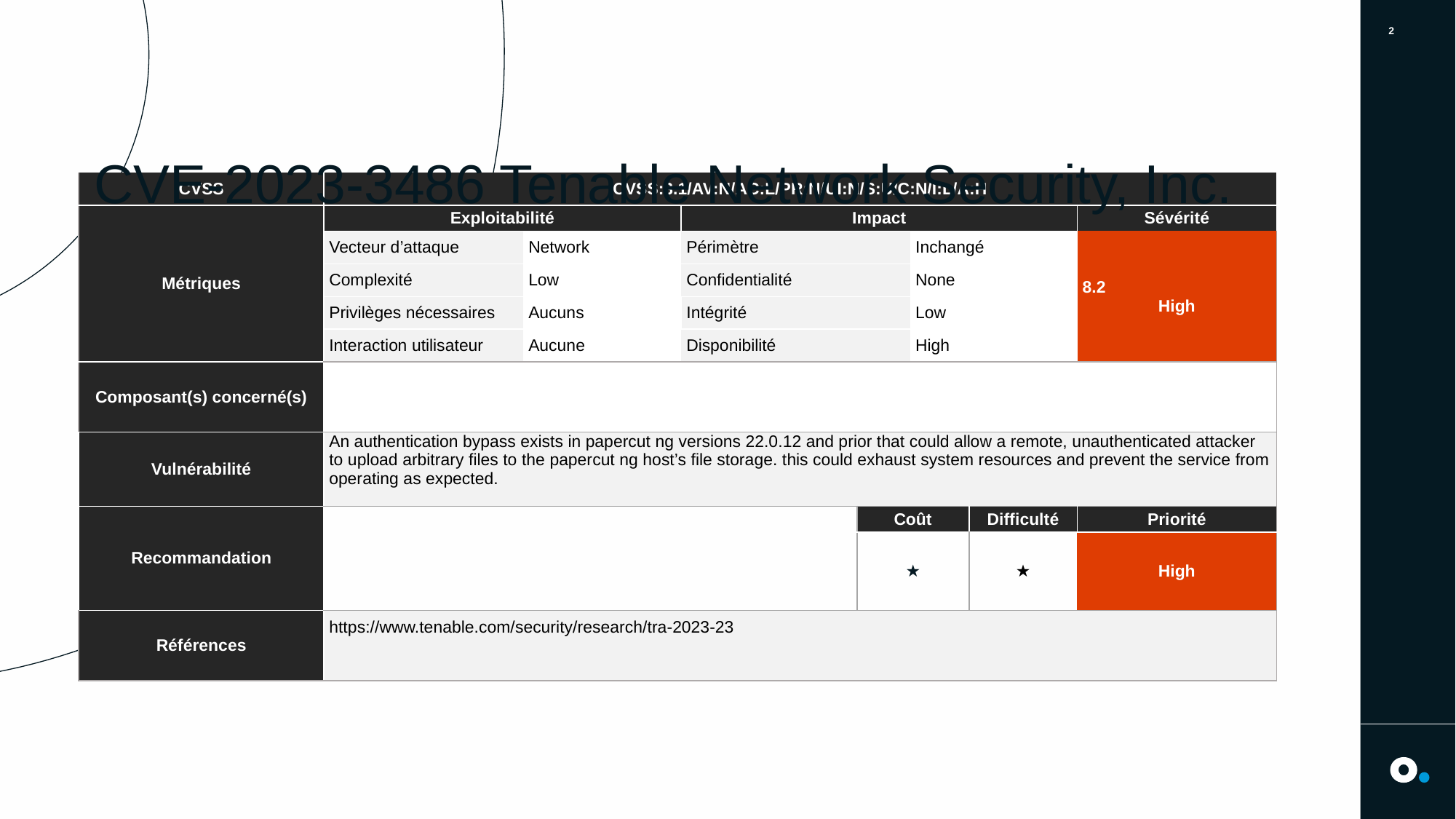

2
# CVE-2023-3486 Tenable Network Security, Inc.
| CVSS | CVSS:3.1/AV:N/AC:L/PR:N/UI:N/S:U/C:N/I:L/A:H |  |  |  |  |  |  |
| --- | --- | --- | --- | --- | --- | --- | --- |
| Métriques | Exploitabilité |  | Impact |  |  |  | Sévérité |
|  | Vecteur d’attaque | Network | Périmètre |  | Inchangé |  | 8.2 High |
|  | Complexité | Low | Confidentialité |  | None |  |  |
|  | Privilèges nécessaires | Aucuns | Intégrité |  | Low |  |  |
|  | Interaction utilisateur | Aucune | Disponibilité |  | High |  |  |
| Composant(s) concerné(s) |  |  |  |  |  |  |  |
| Vulnérabilité | An authentication bypass exists in papercut ng versions 22.0.12 and prior that could allow a remote, unauthenticated attacker to upload arbitrary files to the papercut ng host’s file storage. this could exhaust system resources and prevent the service from operating as expected. |  |  |  |  |  |  |
| Recommandation |  |  |  | Coût |  | Difficulté | Priorité |
|  |  |  |  | ★ |  | ★ | High |
| Références | https://www.tenable.com/security/research/tra-2023-23 |  |  |  |  |  |  |